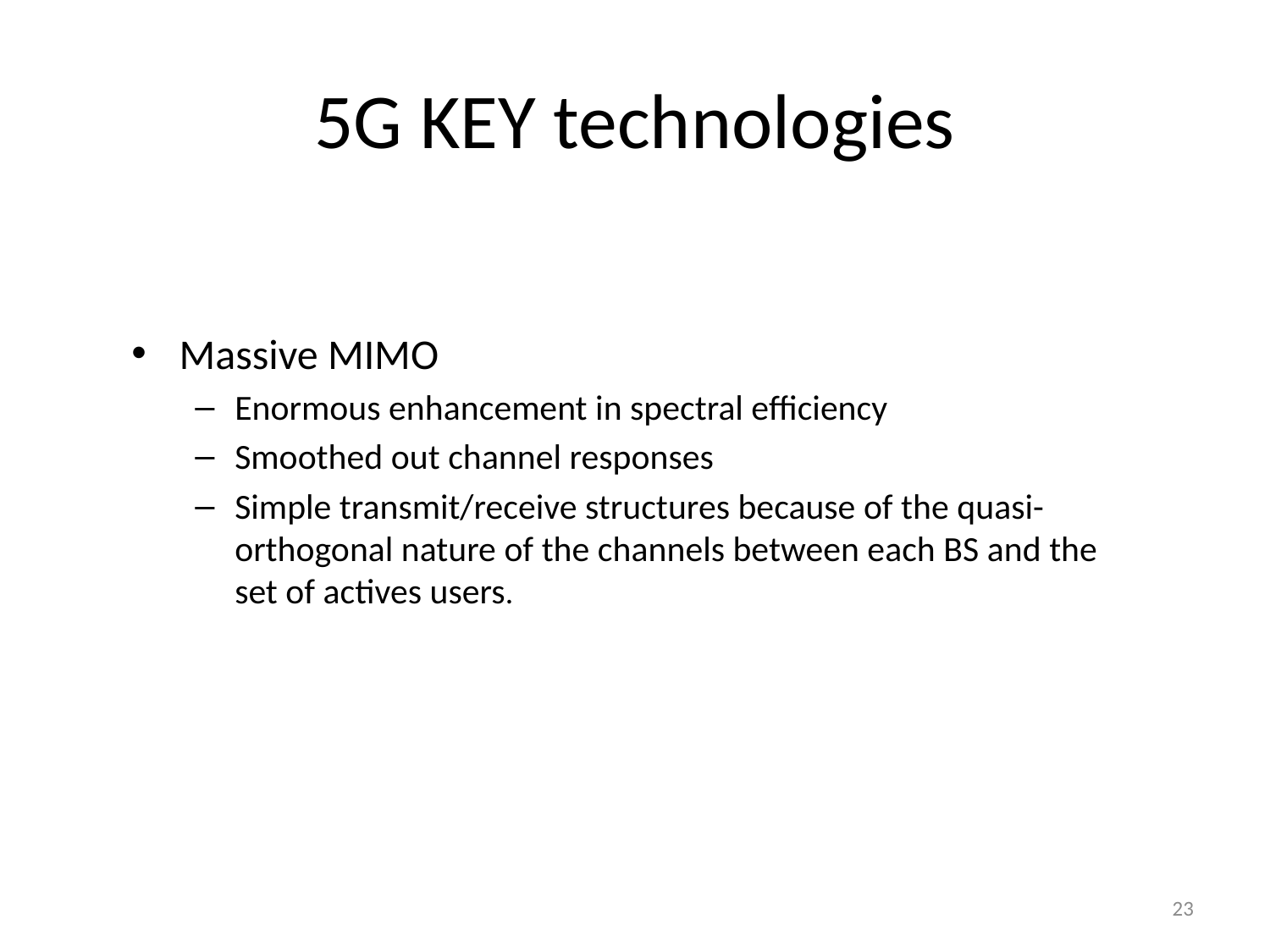

# 5G KEY technologies
Massive MIMO
Enormous enhancement in spectral efficiency
Smoothed out channel responses
Simple transmit/receive structures because of the quasi-orthogonal nature of the channels between each BS and the set of actives users.
23